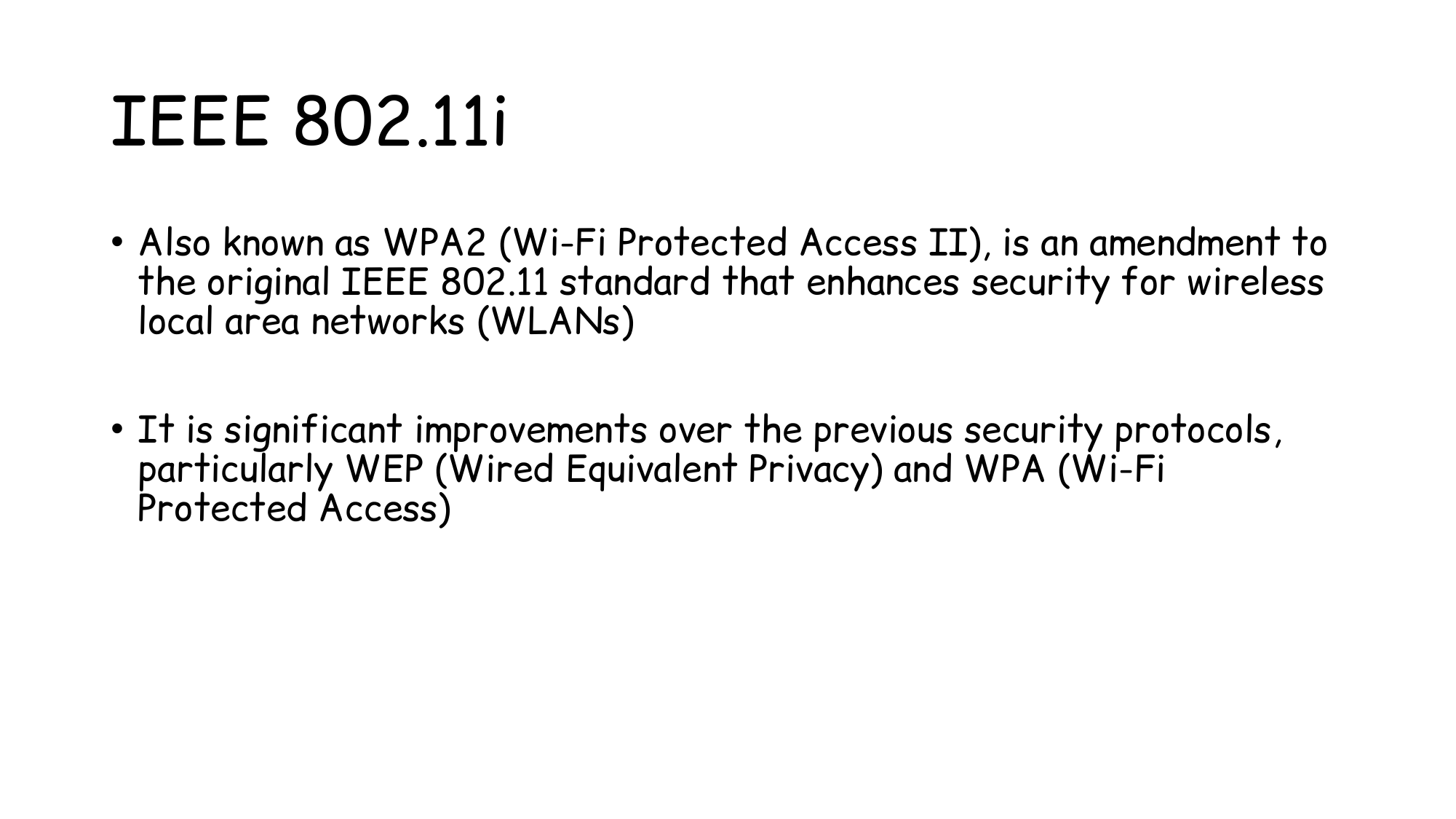

# IEEE 802.11i
Also known as WPA2 (Wi-Fi Protected Access II), is an amendment to the original IEEE 802.11 standard that enhances security for wireless local area networks (WLANs)

It is significant improvements over the previous security protocols, particularly WEP (Wired Equivalent Privacy) and WPA (Wi-Fi Protected Access)